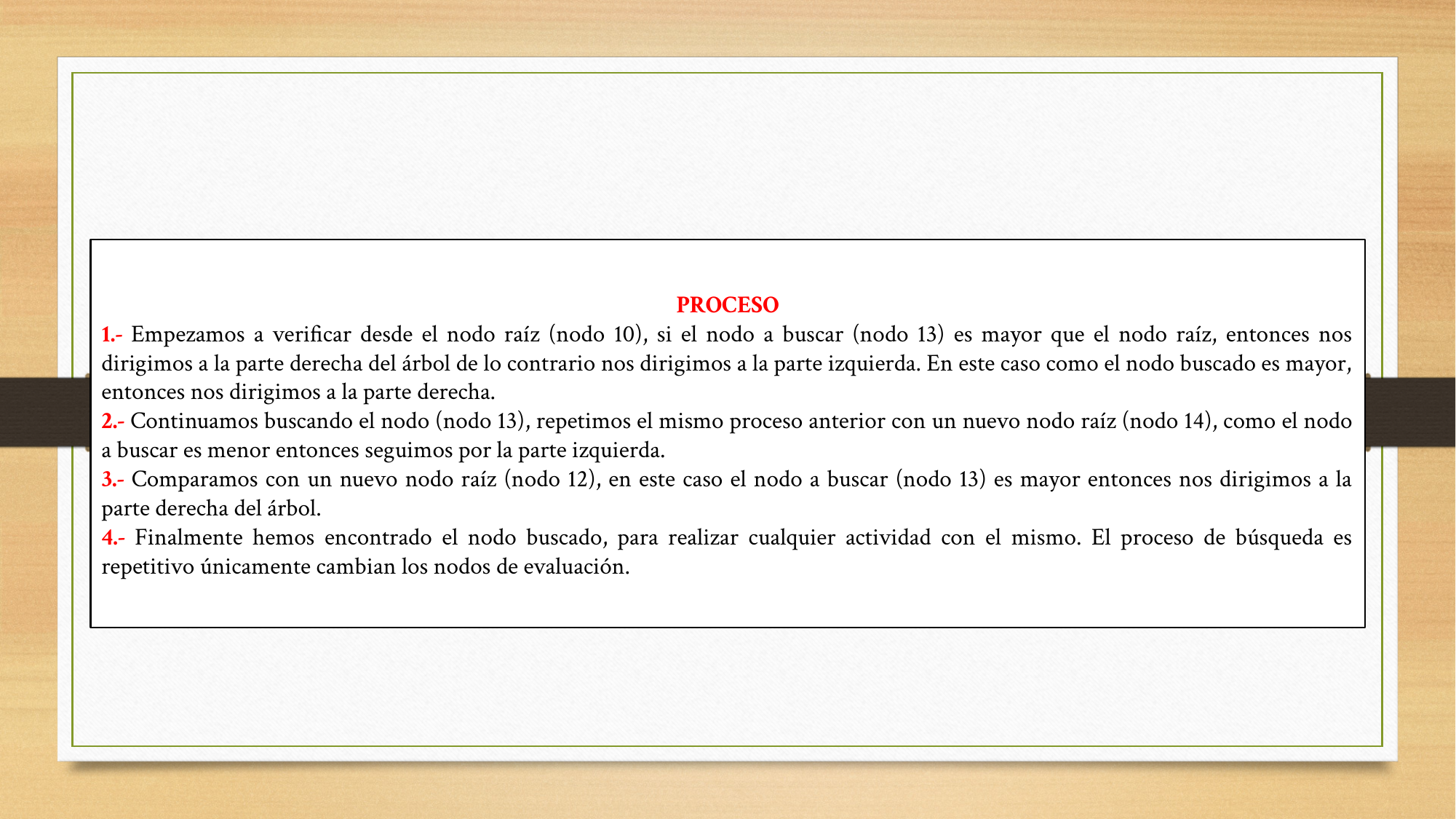

PROCESO
1.- Empezamos a verificar desde el nodo raíz (nodo 10), si el nodo a buscar (nodo 13) es mayor que el nodo raíz, entonces nos dirigimos a la parte derecha del árbol de lo contrario nos dirigimos a la parte izquierda. En este caso como el nodo buscado es mayor, entonces nos dirigimos a la parte derecha.
2.- Continuamos buscando el nodo (nodo 13), repetimos el mismo proceso anterior con un nuevo nodo raíz (nodo 14), como el nodo a buscar es menor entonces seguimos por la parte izquierda.
3.- Comparamos con un nuevo nodo raíz (nodo 12), en este caso el nodo a buscar (nodo 13) es mayor entonces nos dirigimos a la parte derecha del árbol.
4.- Finalmente hemos encontrado el nodo buscado, para realizar cualquier actividad con el mismo. El proceso de búsqueda es repetitivo únicamente cambian los nodos de evaluación.